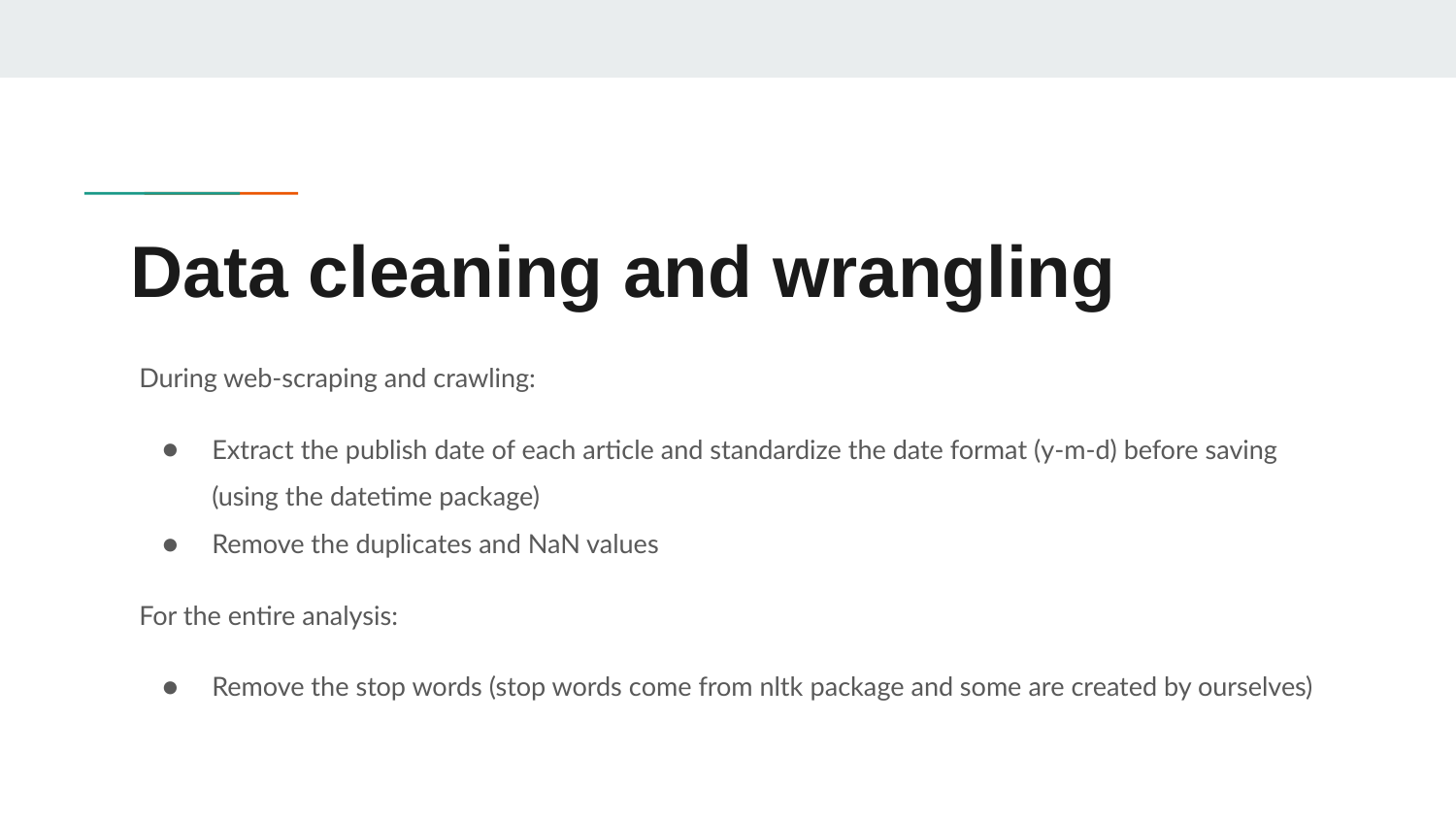

# Data cleaning and wrangling
During web-scraping and crawling:
Extract the publish date of each article and standardize the date format (y-m-d) before saving (using the datetime package)
Remove the duplicates and NaN values
For the entire analysis:
Remove the stop words (stop words come from nltk package and some are created by ourselves)